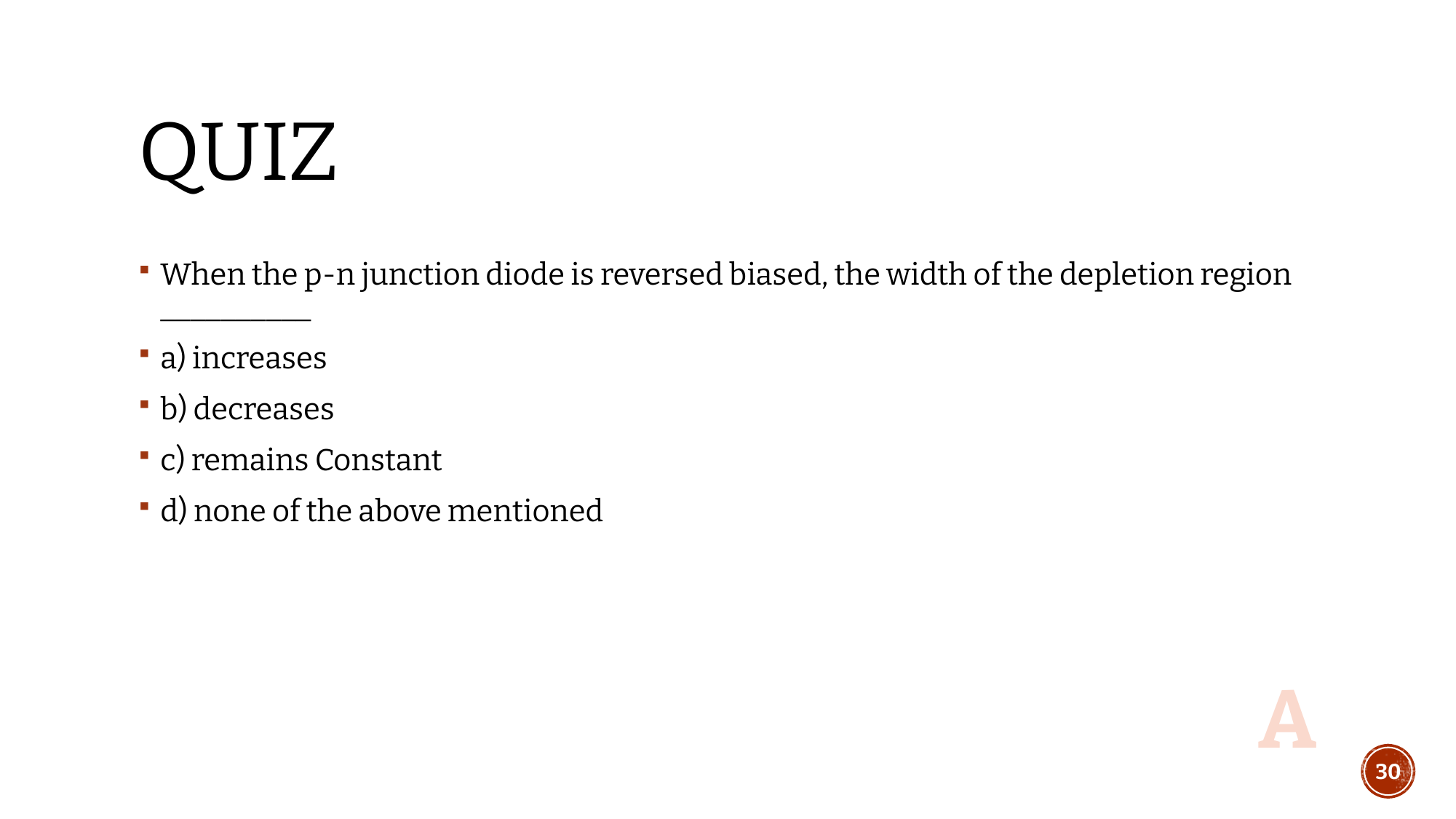

# quiz
When the p-n junction diode is reversed biased, the width of the depletion region __________
a) increases
b) decreases
c) remains Constant
d) none of the above mentioned
A
30